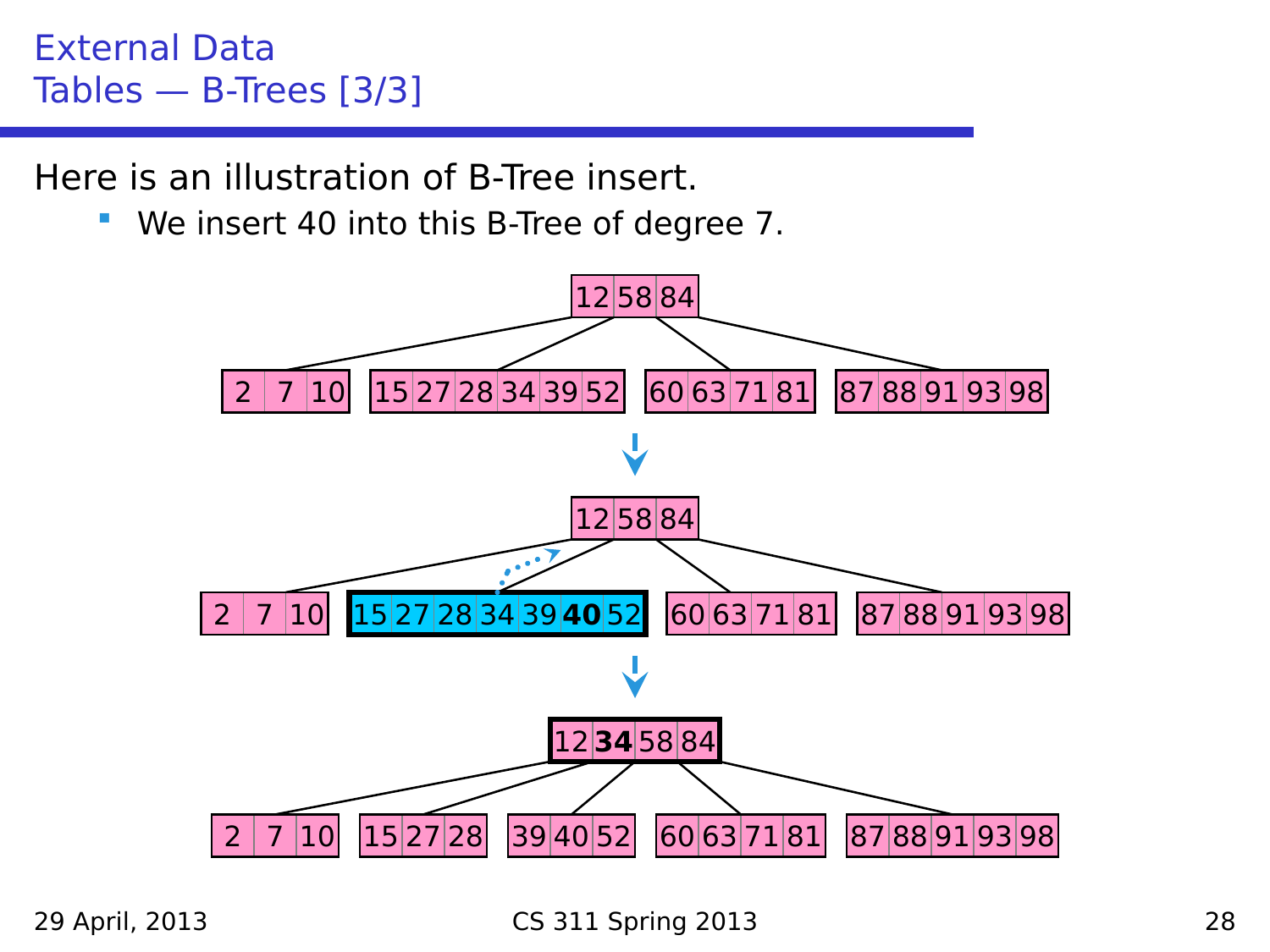

# External Data Tables — B-Trees [3/3]
Here is an illustration of B-Tree insert.
We insert 40 into this B-Tree of degree 7.
12

58
84

2

7
10
15

27
28
34
39
52
60

63
71
81
87

88
91
93
98

12

58
84

2

7
10
15

27
28
34
39
40
52
60

63
71
81
87

88
91
93
98

12

34
58
84

2

7
10
15

27
28
39

40
52
60

63
71
81
87

88
91
93
98
29 April, 2013
CS 311 Spring 2013
28